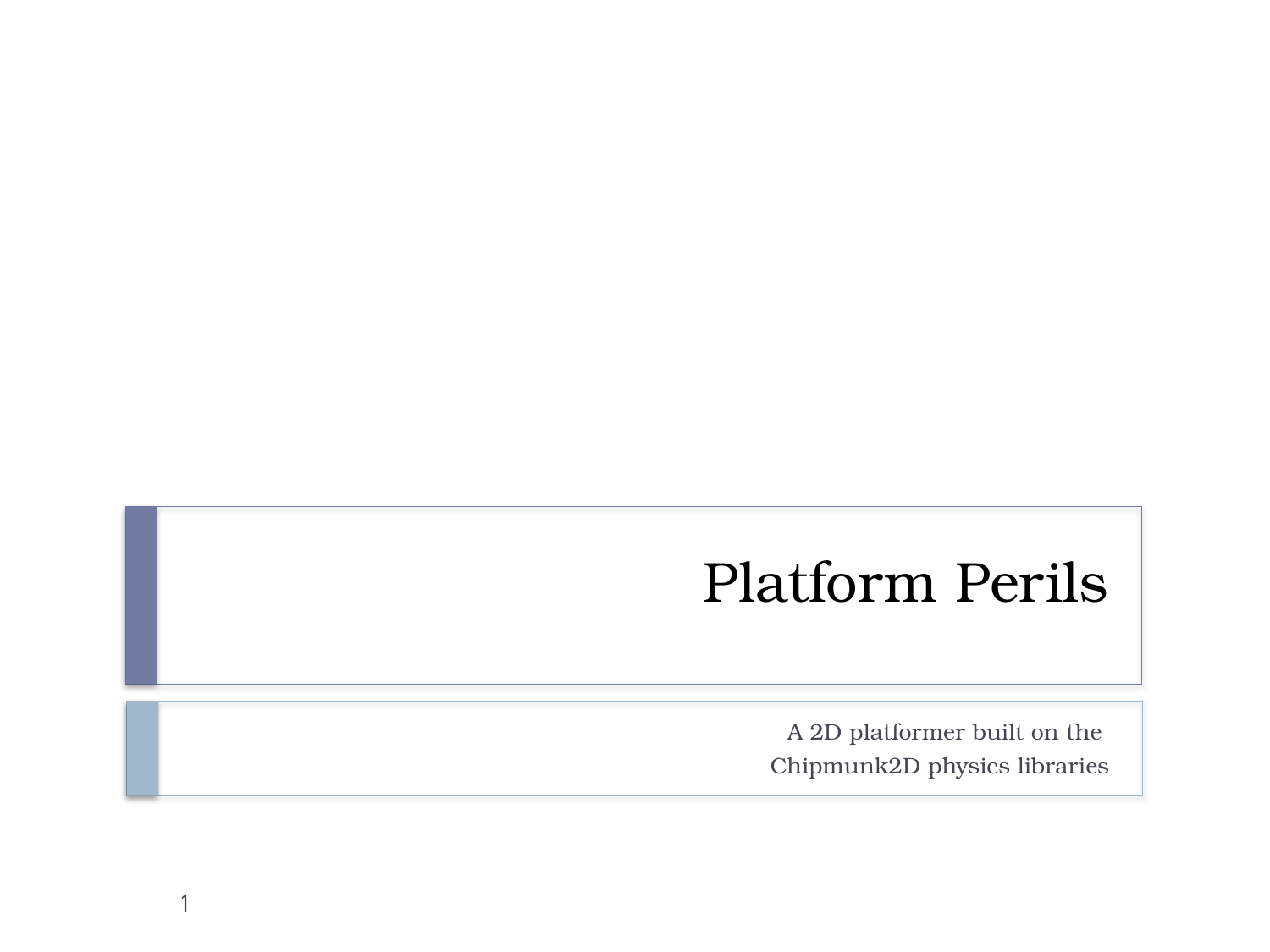

# Platform Perils
A 2D platformer built on the
Chipmunk2D physics libraries
1